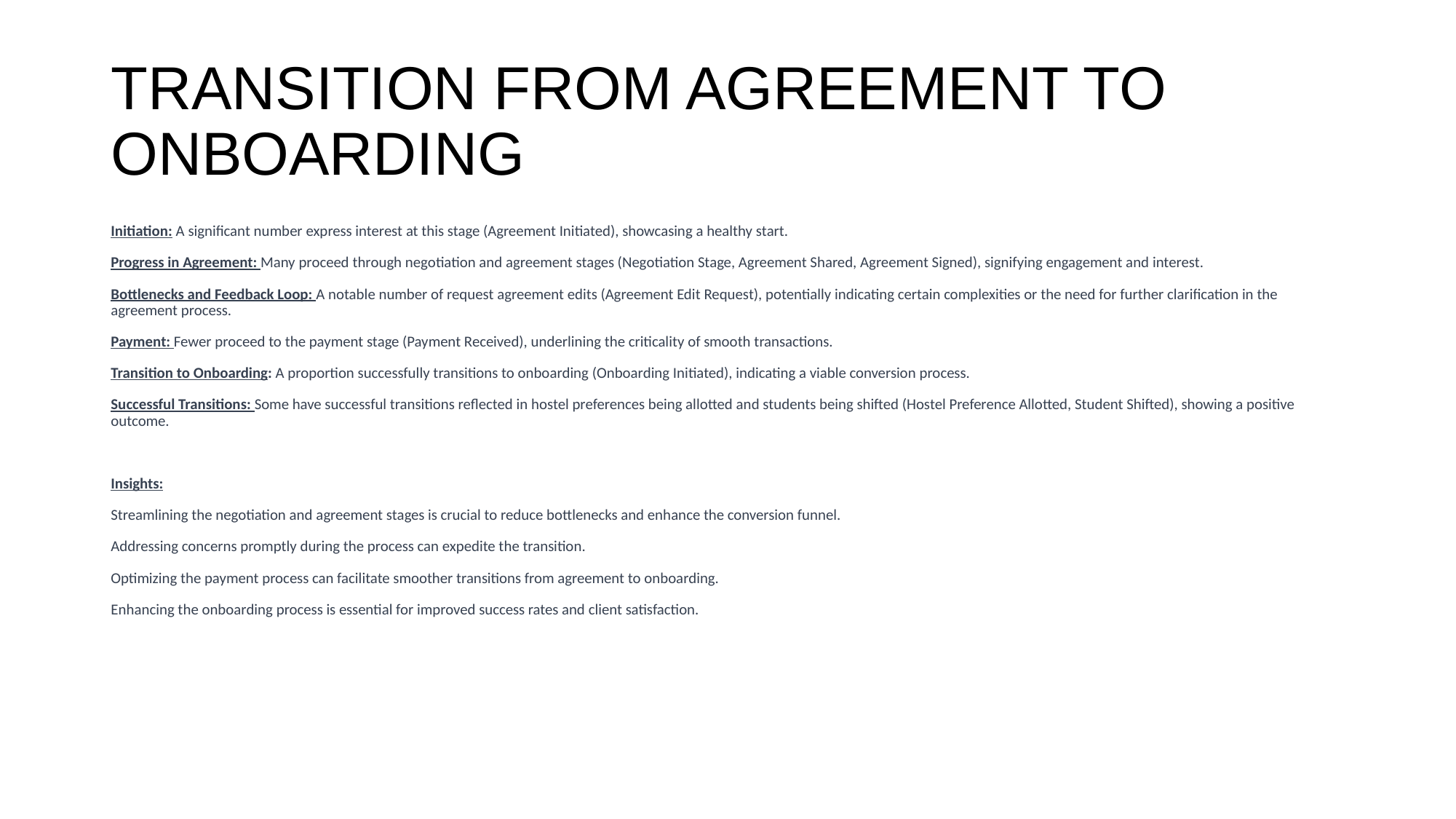

# TRANSITION FROM AGREEMENT TO ONBOARDING
Initiation: A significant number express interest at this stage (Agreement Initiated), showcasing a healthy start.
Progress in Agreement: Many proceed through negotiation and agreement stages (Negotiation Stage, Agreement Shared, Agreement Signed), signifying engagement and interest.
Bottlenecks and Feedback Loop: A notable number of request agreement edits (Agreement Edit Request), potentially indicating certain complexities or the need for further clarification in the agreement process.
Payment: Fewer proceed to the payment stage (Payment Received), underlining the criticality of smooth transactions.
Transition to Onboarding: A proportion successfully transitions to onboarding (Onboarding Initiated), indicating a viable conversion process.
Successful Transitions: Some have successful transitions reflected in hostel preferences being allotted and students being shifted (Hostel Preference Allotted, Student Shifted), showing a positive outcome.

Insights:
Streamlining the negotiation and agreement stages is crucial to reduce bottlenecks and enhance the conversion funnel.
Addressing concerns promptly during the process can expedite the transition.
Optimizing the payment process can facilitate smoother transitions from agreement to onboarding.
Enhancing the onboarding process is essential for improved success rates and client satisfaction.